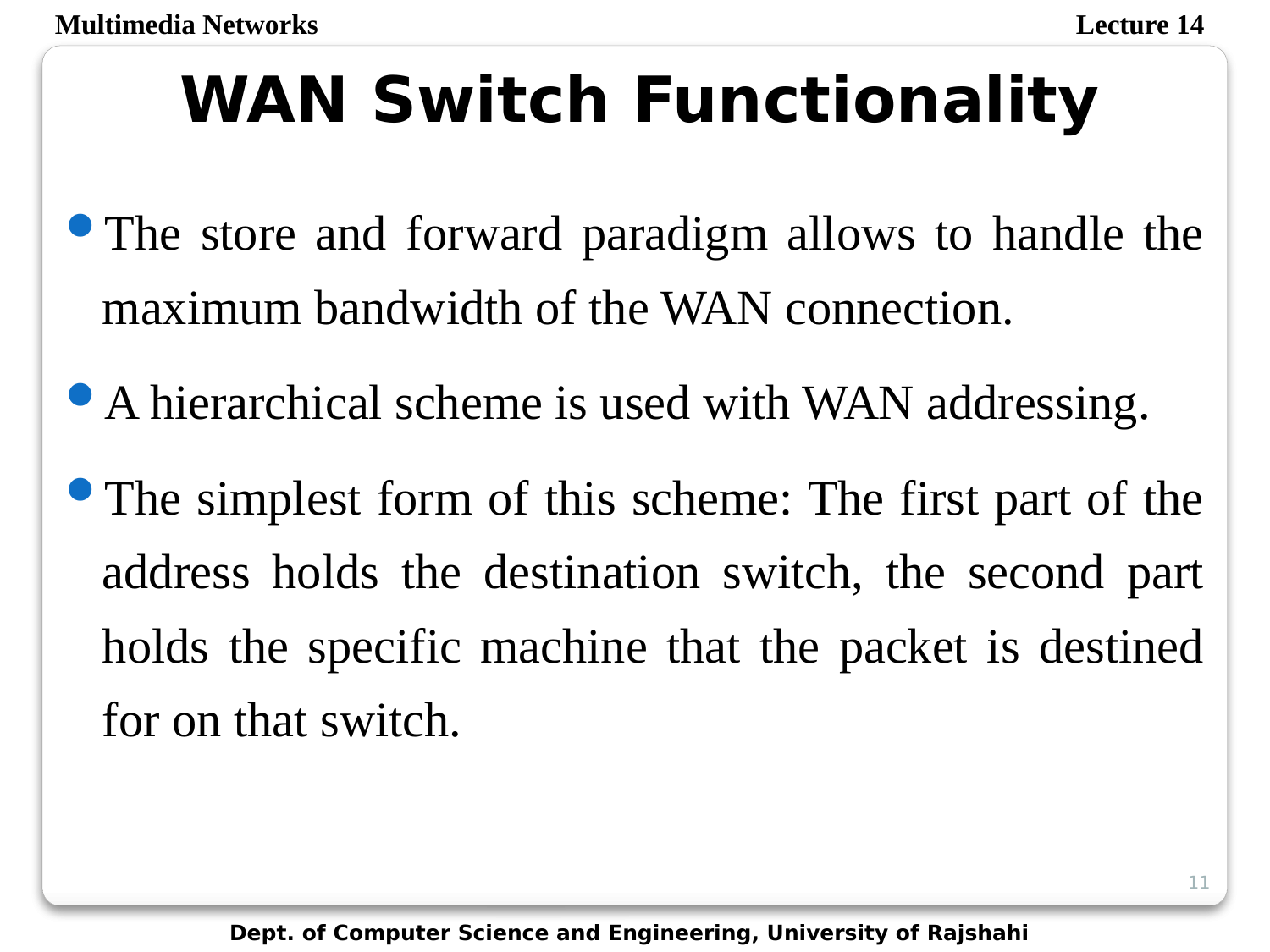

Multimedia Networks
Lecture 14
WAN Switch Functionality
The store and forward paradigm allows to handle the maximum bandwidth of the WAN connection.
A hierarchical scheme is used with WAN addressing.
The simplest form of this scheme: The first part of the address holds the destination switch, the second part holds the specific machine that the packet is destined for on that switch.

11
Dept. of Computer Science and Engineering, University of Rajshahi